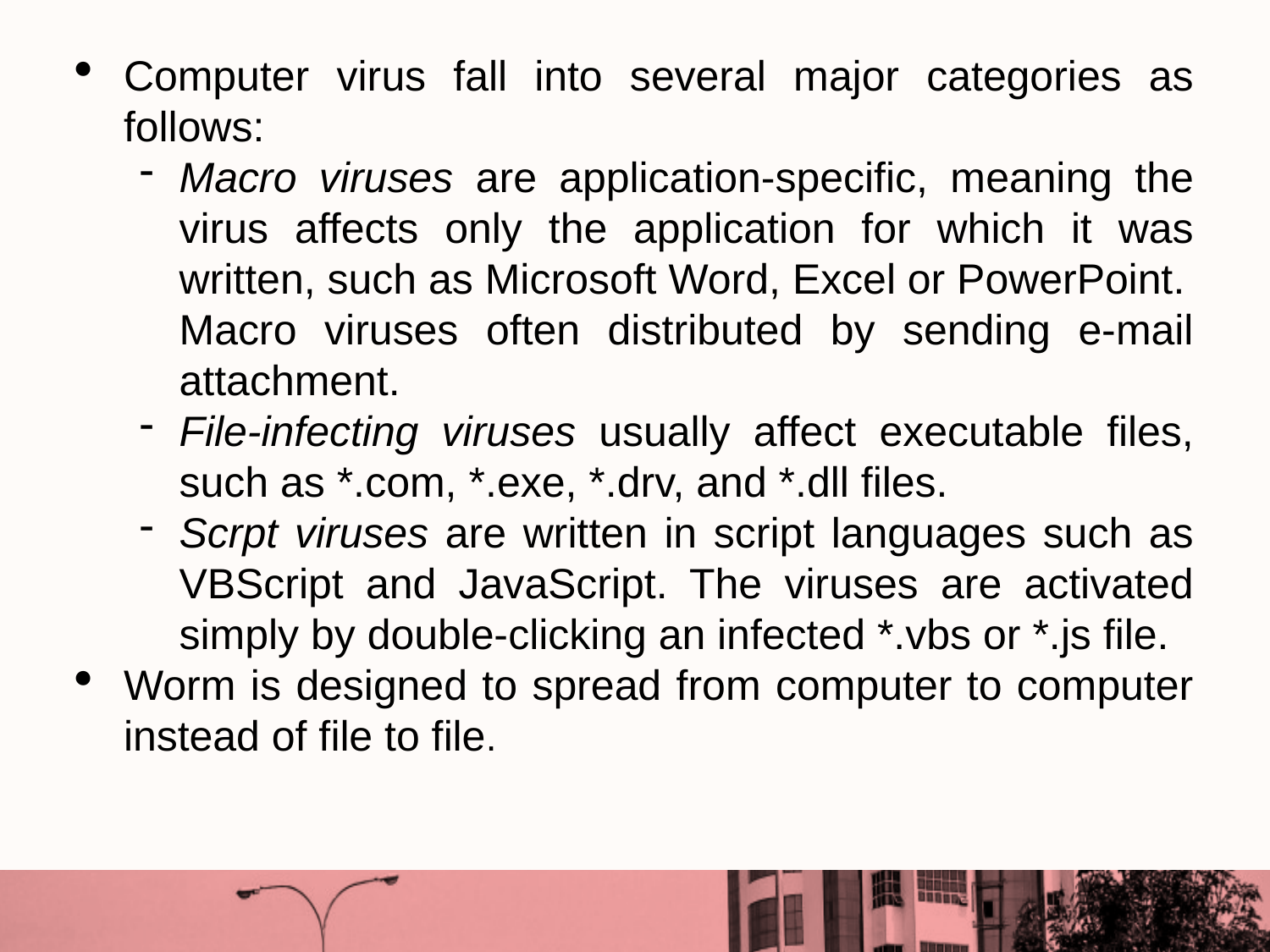

Computer virus fall into several major categories as follows:
Macro viruses are application-specific, meaning the virus affects only the application for which it was written, such as Microsoft Word, Excel or PowerPoint.
	Macro viruses often distributed by sending e-mail attachment.
File-infecting viruses usually affect executable files, such as *.com, *.exe, *.drv, and *.dll files.
Scrpt viruses are written in script languages such as VBScript and JavaScript. The viruses are activated simply by double-clicking an infected *.vbs or *.js file.
Worm is designed to spread from computer to computer instead of file to file.